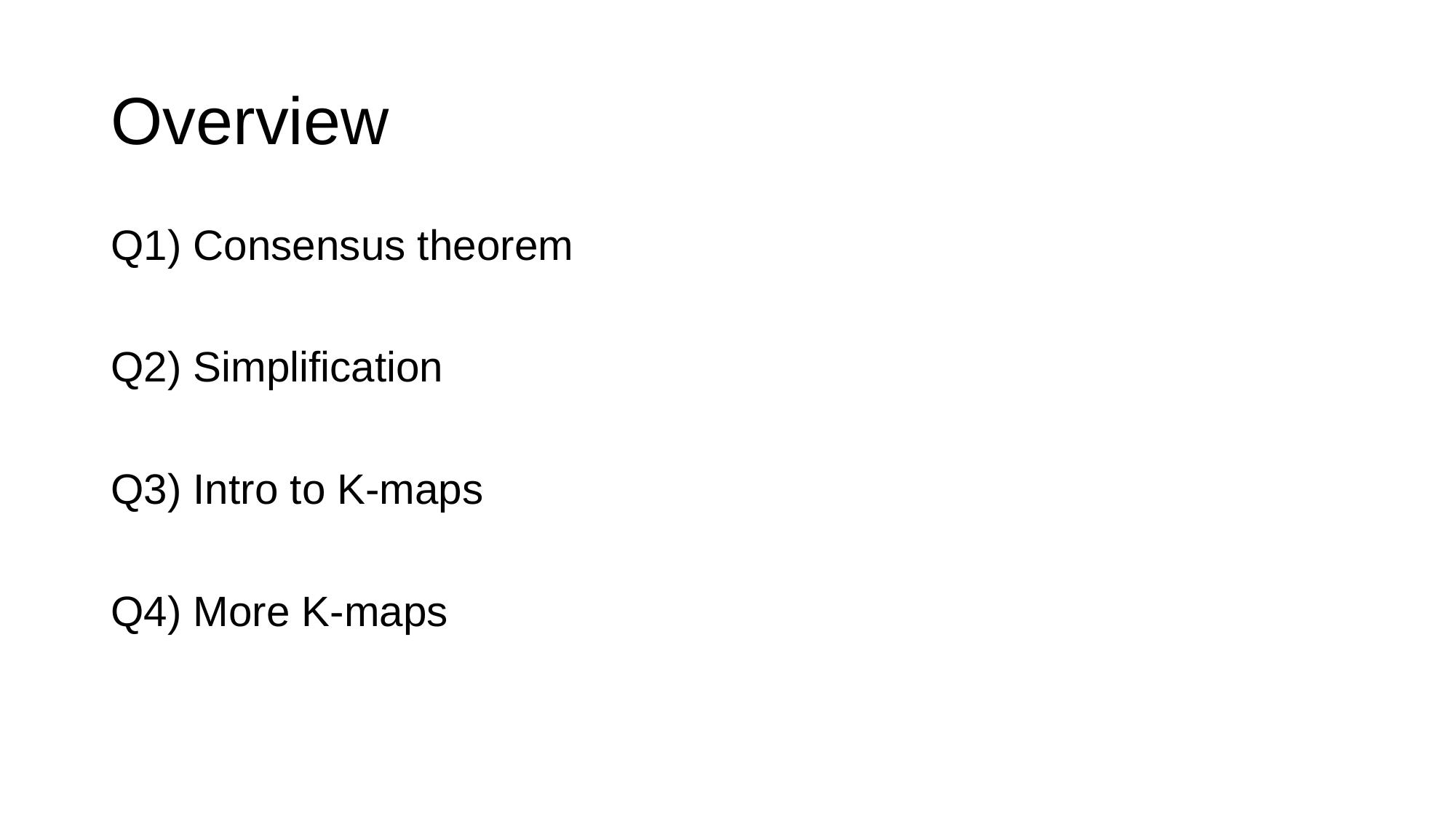

# Overview
Q1) Consensus theorem

Q2) Simplification

Q3) Intro to K-maps

Q4) More K-maps